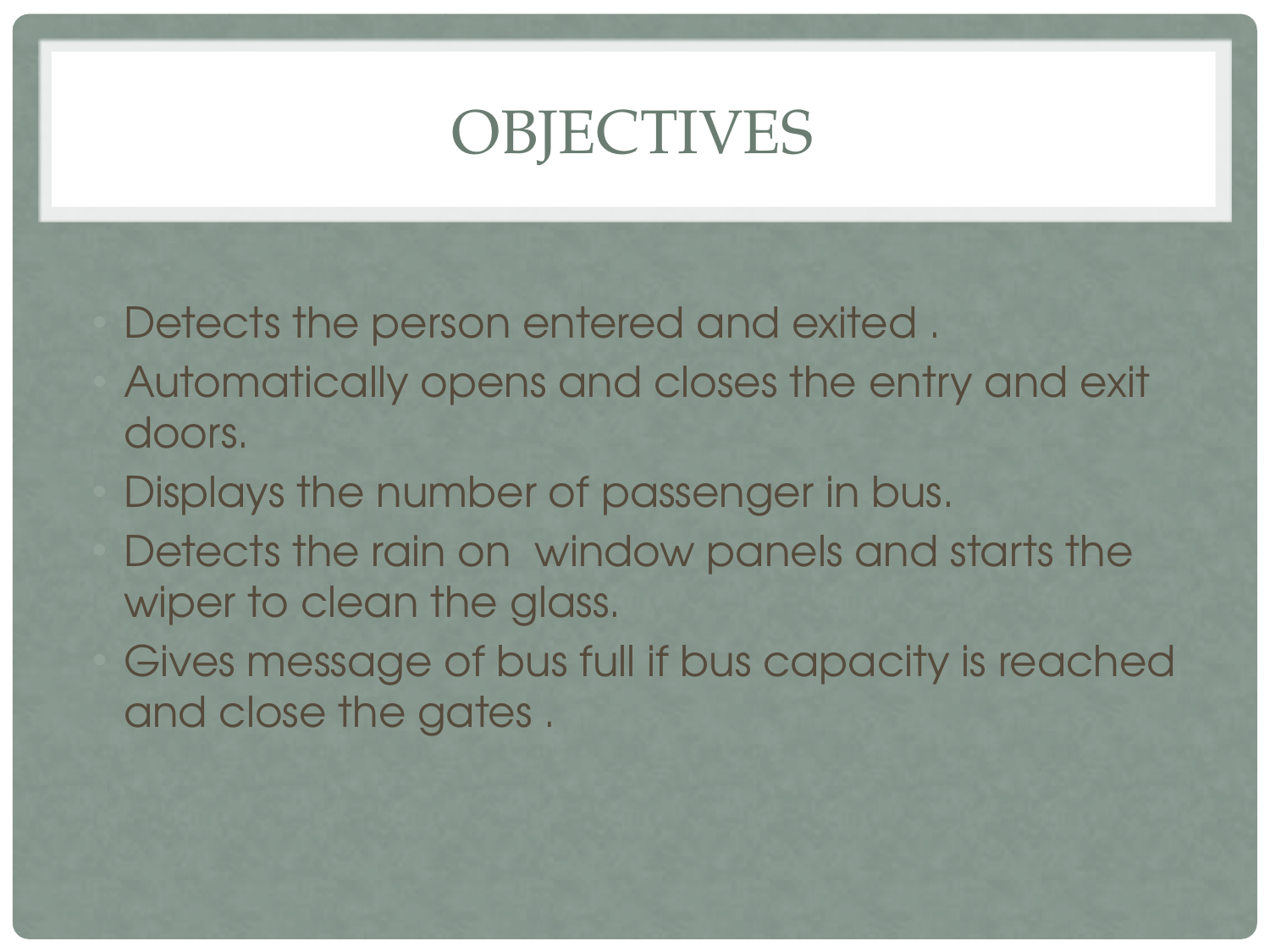

objectives

Detects the person entered and exited .
Automatically opens and closes the entry and exit doors.
Displays the number of passenger in bus.
Detects the rain on  window panels and starts the wiper to clean the glass.
Gives message of bus full if bus capacity is reached and close the gates .